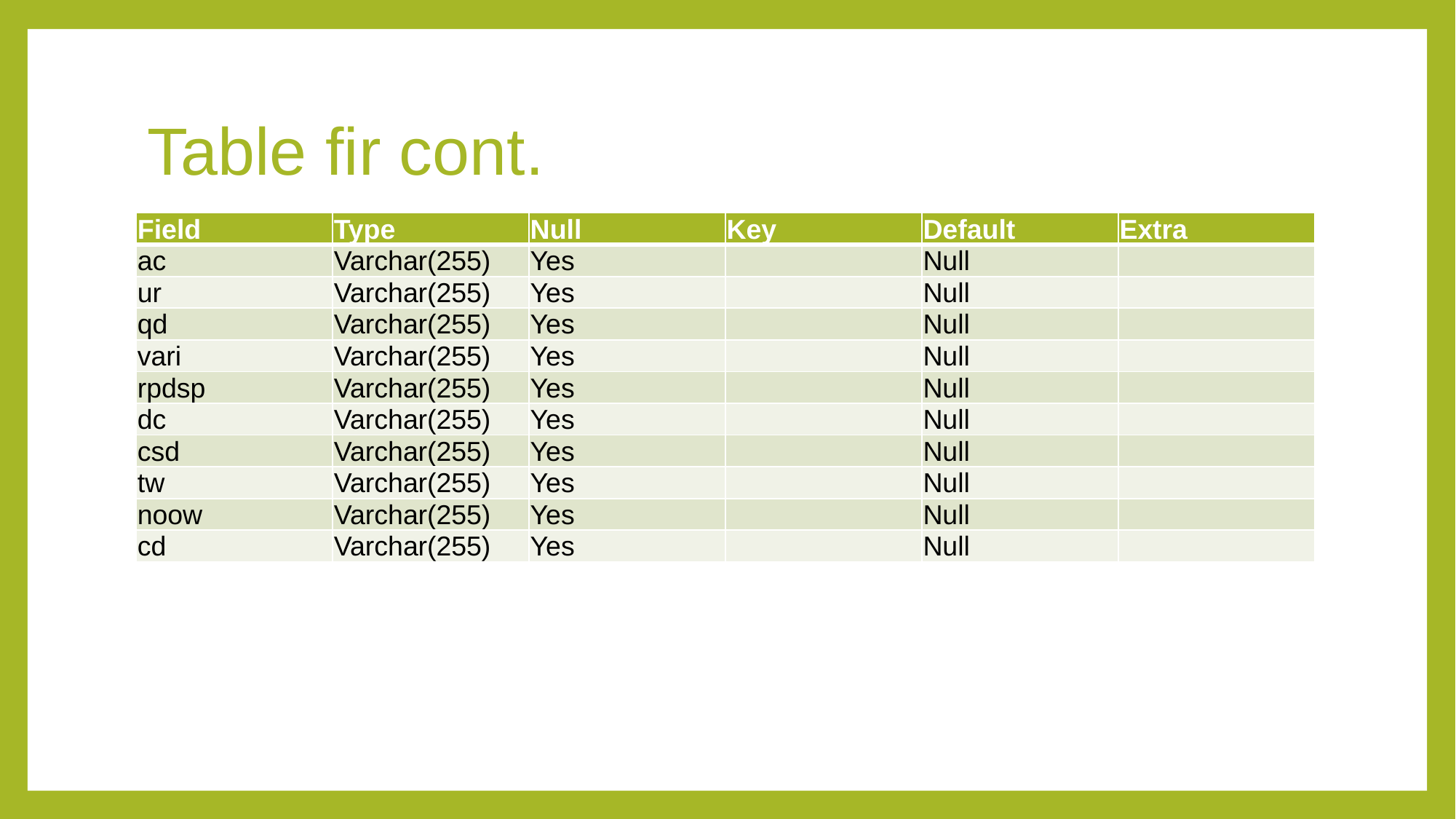

# Table fir cont.
| Field | Type | Null | Key | Default | Extra |
| --- | --- | --- | --- | --- | --- |
| ac | Varchar(255) | Yes |  | Null |  |
| ur | Varchar(255) | Yes |  | Null |  |
| qd | Varchar(255) | Yes |  | Null |  |
| vari | Varchar(255) | Yes |  | Null |  |
| rpdsp | Varchar(255) | Yes |  | Null |  |
| dc | Varchar(255) | Yes |  | Null |  |
| csd | Varchar(255) | Yes |  | Null |  |
| tw | Varchar(255) | Yes |  | Null |  |
| noow | Varchar(255) | Yes |  | Null |  |
| cd | Varchar(255) | Yes |  | Null |  |